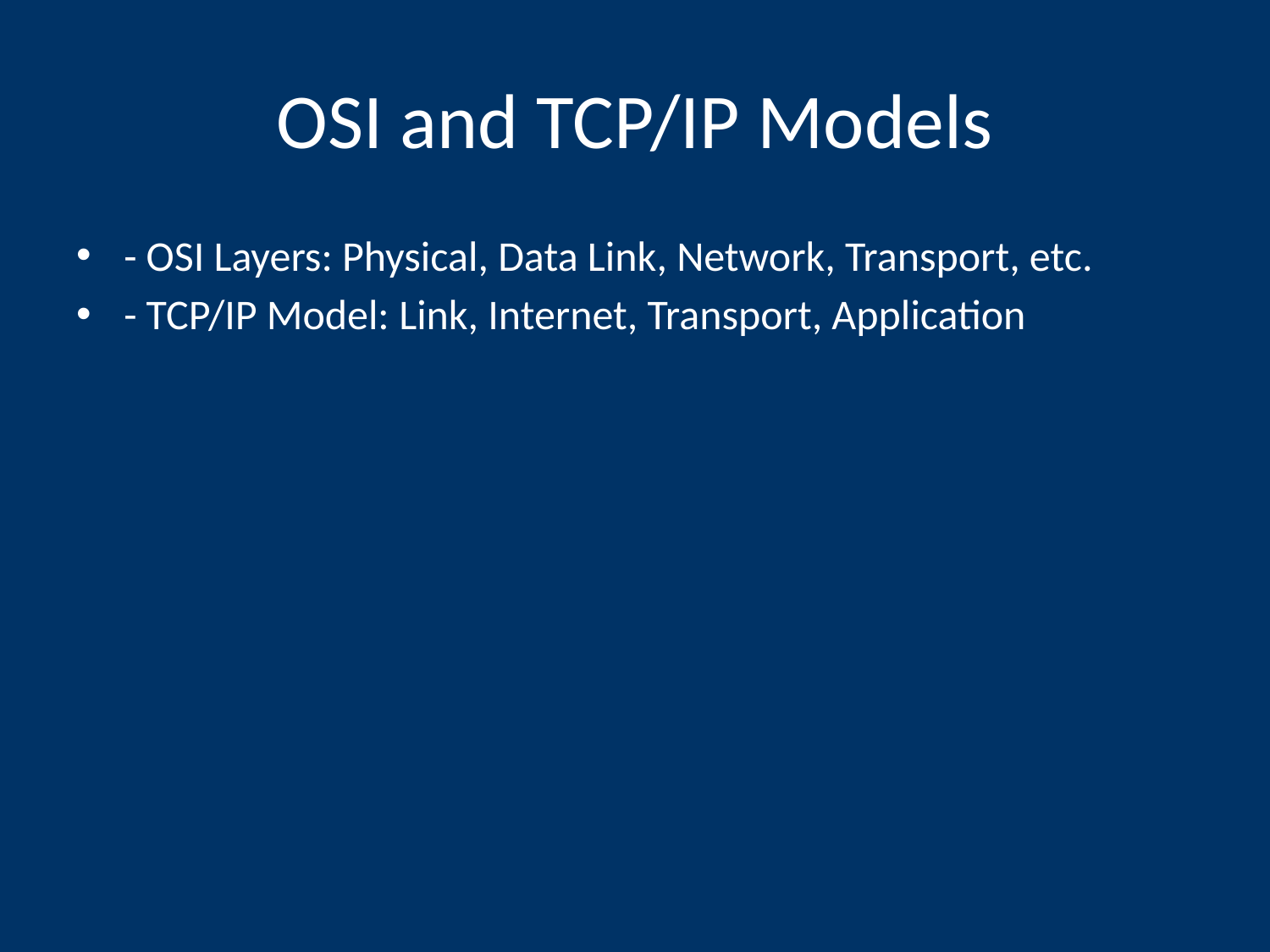

# OSI and TCP/IP Models
- OSI Layers: Physical, Data Link, Network, Transport, etc.
- TCP/IP Model: Link, Internet, Transport, Application